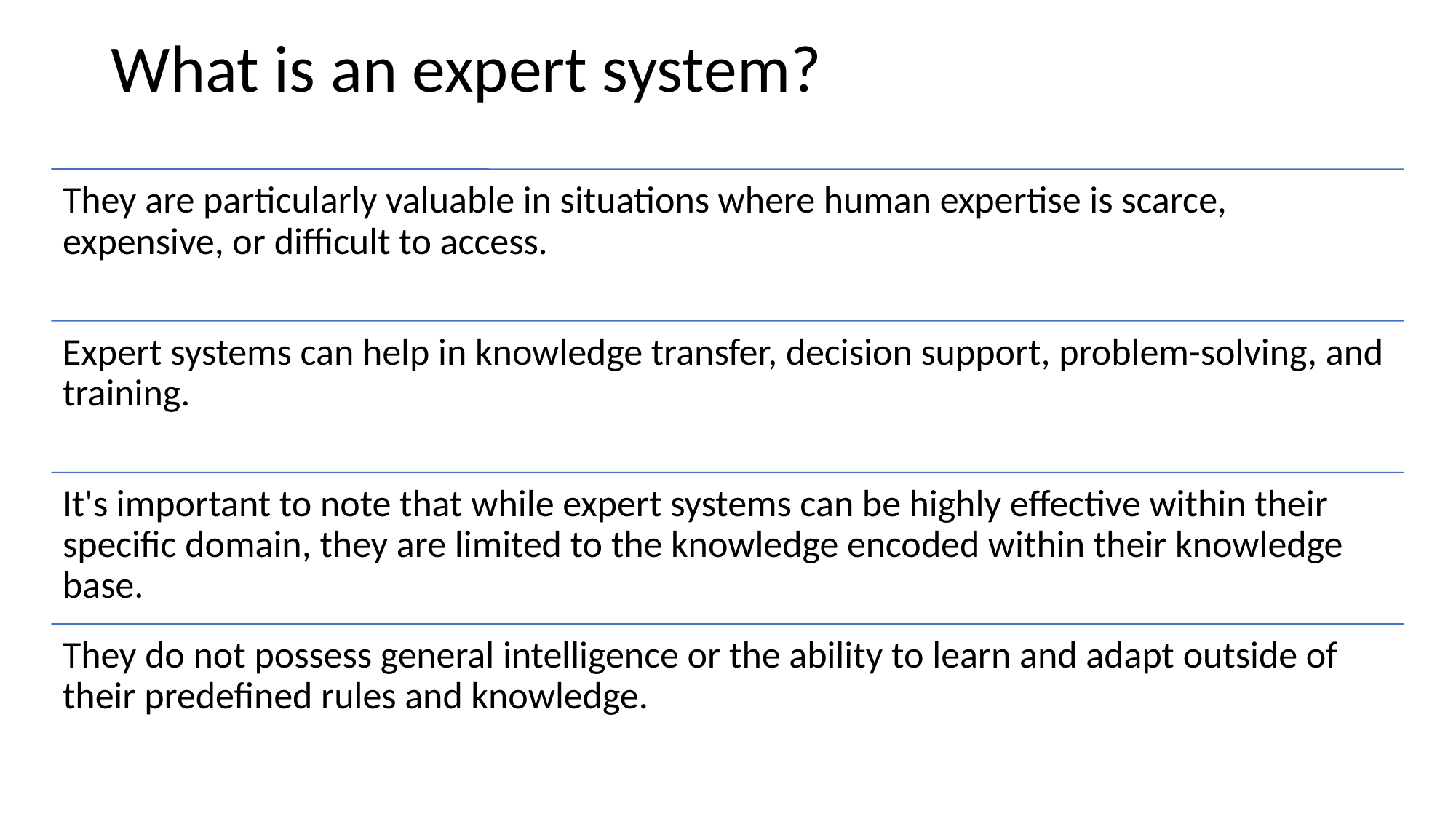

# What is an expert system?
They are particularly valuable in situations where human expertise is scarce, expensive, or difficult to access.
Expert systems can help in knowledge transfer, decision support, problem-solving, and training.
It's important to note that while expert systems can be highly effective within their specific domain, they are limited to the knowledge encoded within their knowledge base.
They do not possess general intelligence or the ability to learn and adapt outside of their predefined rules and knowledge.